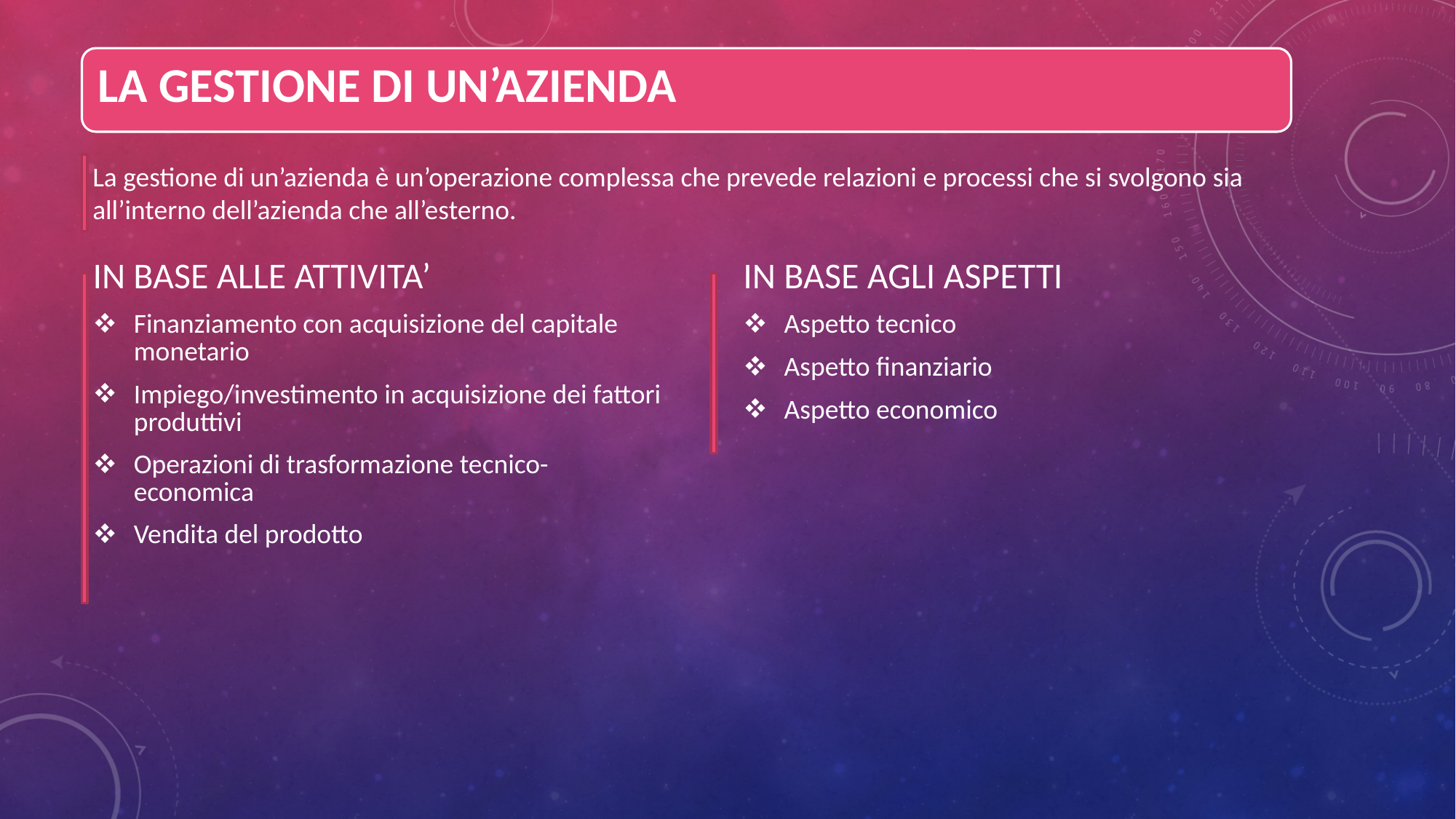

LA GESTIONE DI UN’AZIENDA
La gestione di un’azienda è un’operazione complessa che prevede relazioni e processi che si svolgono sia all’interno dell’azienda che all’esterno.

IN BASE ALLE ATTIVITA’
Finanziamento con acquisizione del capitale monetario
Impiego/investimento in acquisizione dei fattori produttivi
Operazioni di trasformazione tecnico-economica
Vendita del prodotto
IN BASE AGLI ASPETTI
Aspetto tecnico
Aspetto finanziario
Aspetto economico